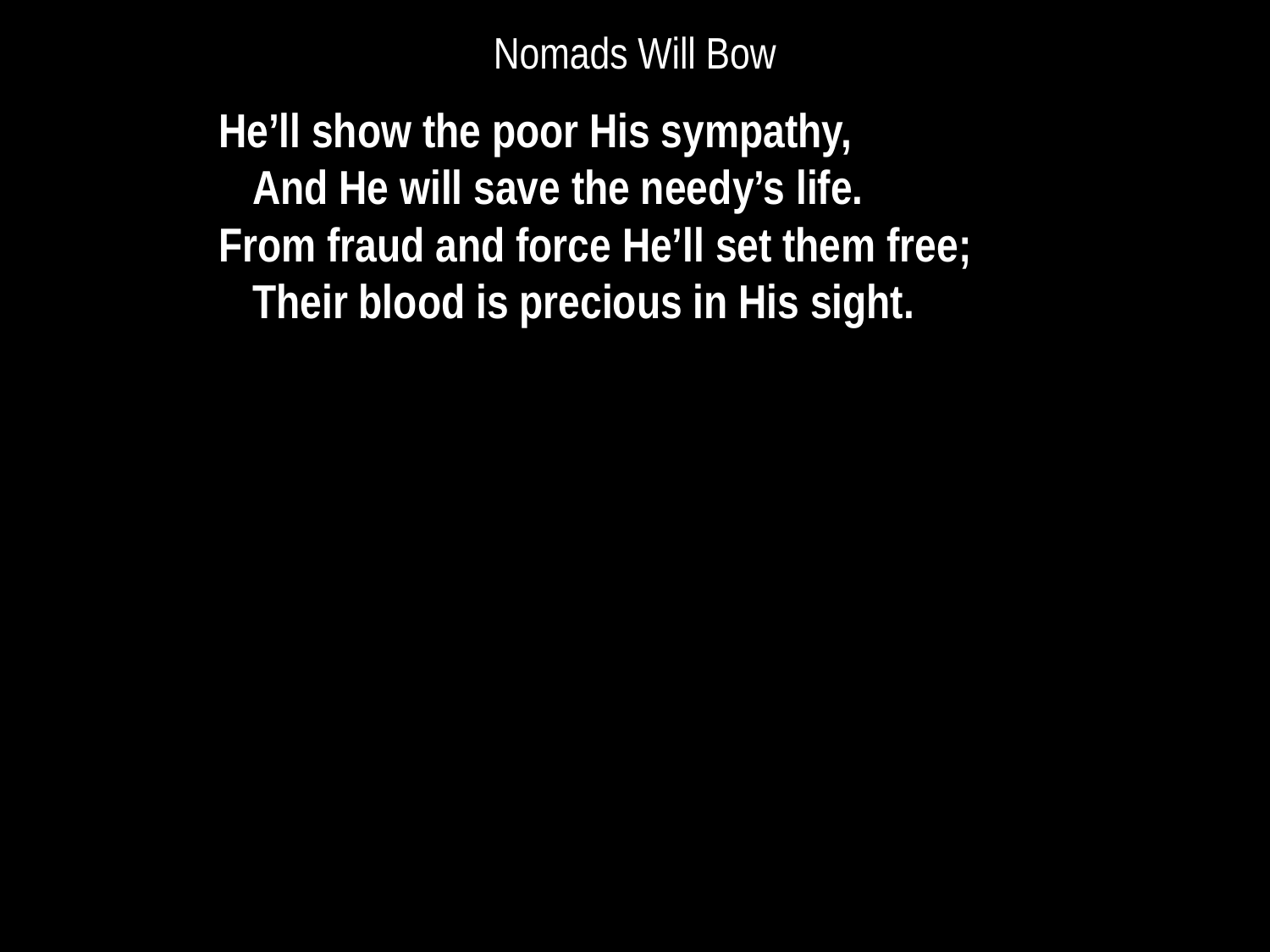

# Nomads Will Bow
He’ll show the poor His sympathy,
	And He will save the needy’s life.
From fraud and force He’ll set them free;
	Their blood is precious in His sight.